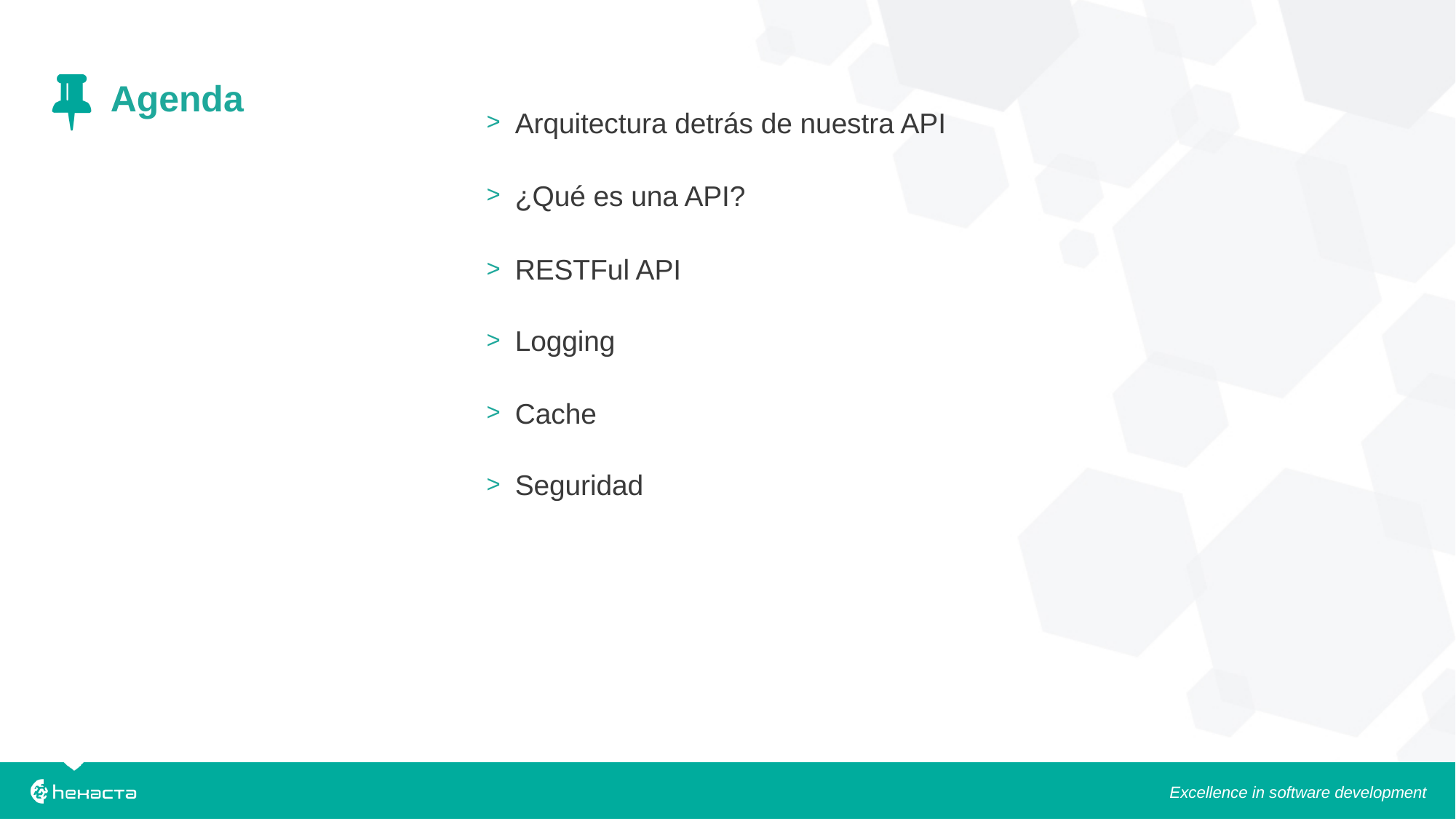

Arquitectura detrás de nuestra API
¿Qué es una API?
RESTFul API
Logging
Cache
Seguridad